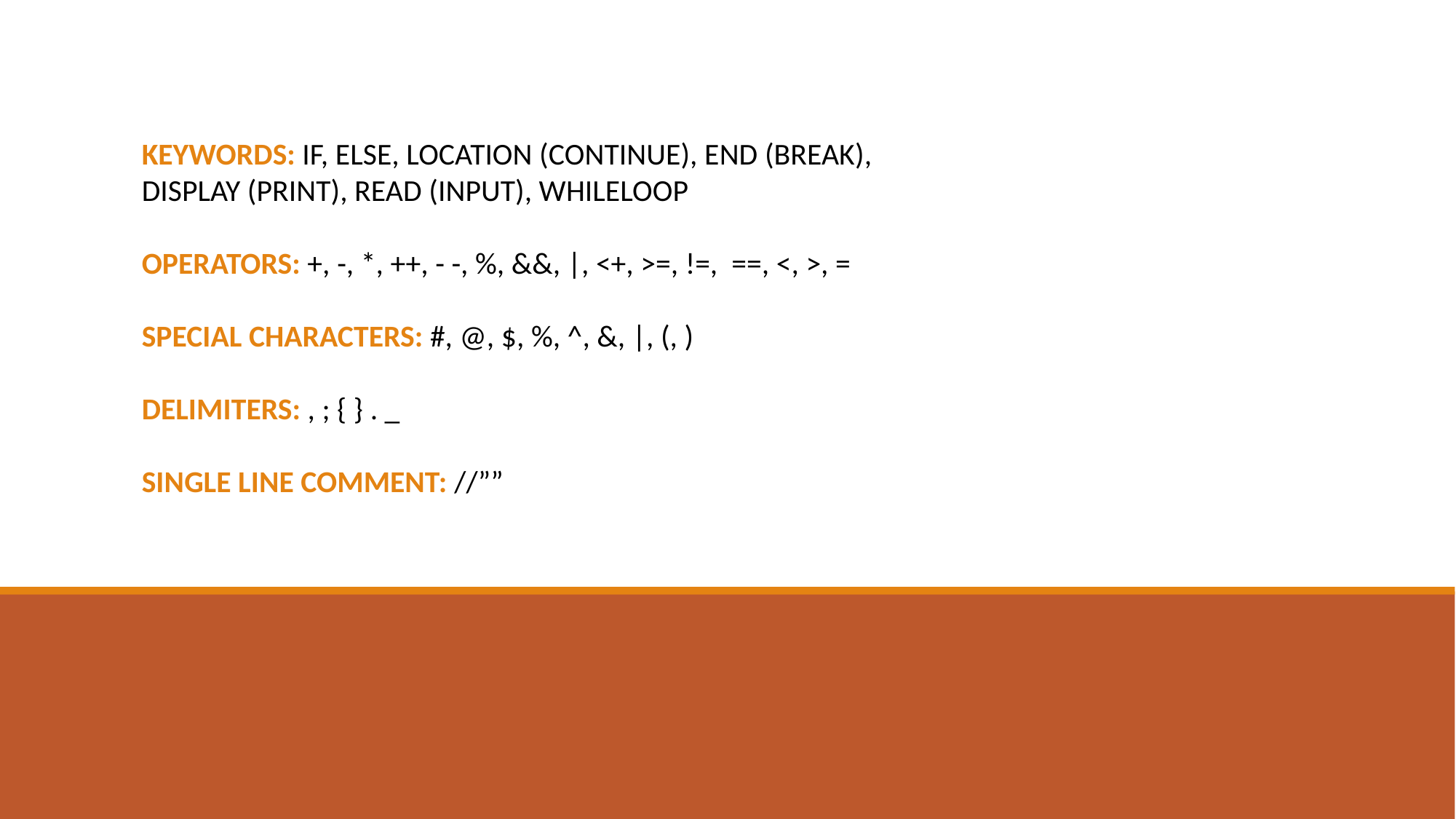

KEYWORDS: IF, ELSE, LOCATION (CONTINUE), END (BREAK),
DISPLAY (PRINT), READ (INPUT), WHILELOOP

OPERATORS: +, -, *, ++, - -, %, &&, |, <+, >=, !=,  ==, <, >, =

SPECIAL CHARACTERS: #, @, $, %, ^, &, |, (, )

DELIMITERS: , ; { } . _

SINGLE LINE COMMENT: //””